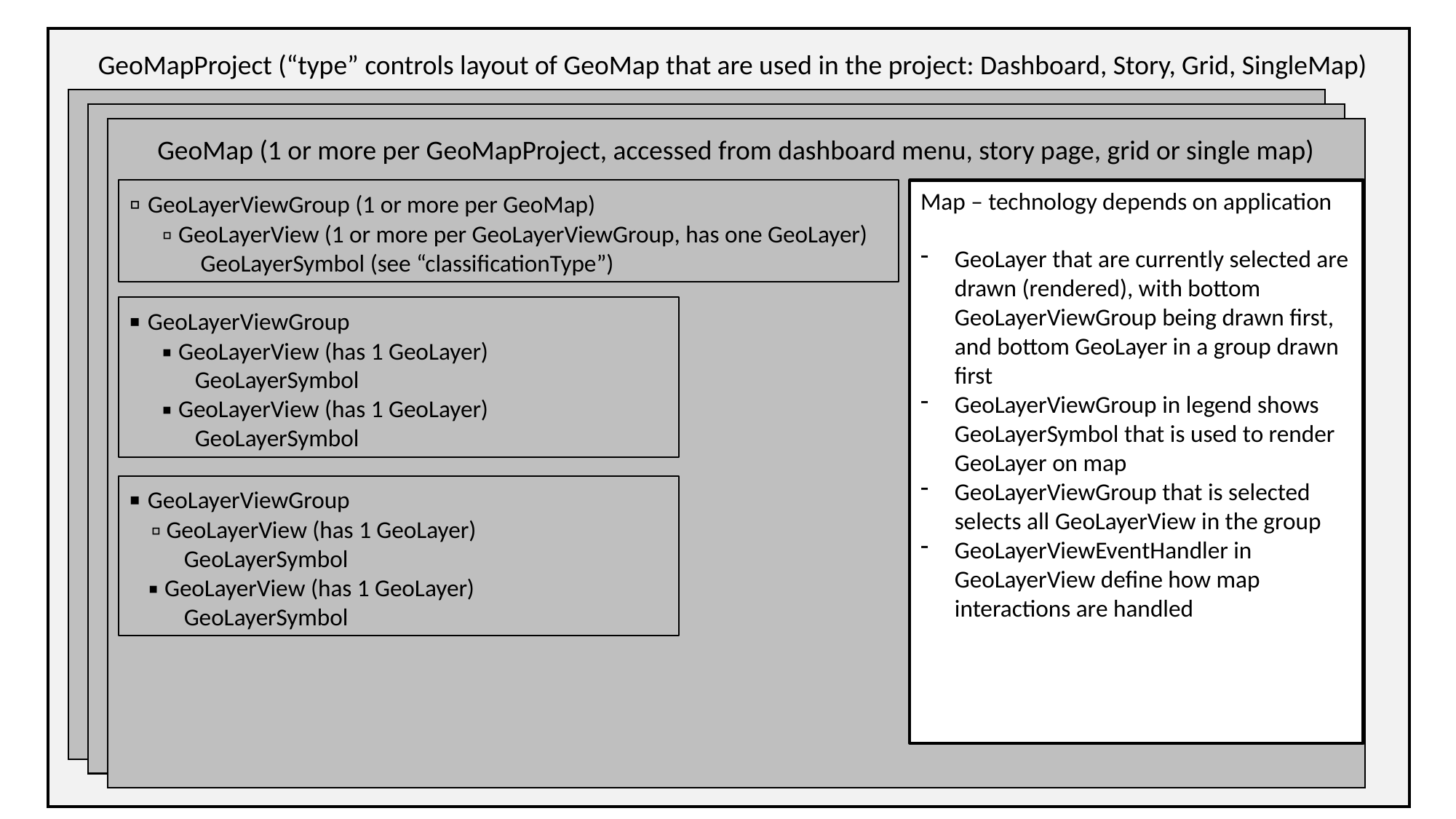

GeoMapProject (“type” controls layout of GeoMap that are used in the project: Dashboard, Story, Grid, SingleMap)

GeoMap (1 or more per GeoMapProject, accessed from dashboard menu, story page, grid or single map)
▫ GeoLayerViewGroup (1 or more per GeoMap)
      ▫ GeoLayerView (1 or more per GeoLayerViewGroup, has one GeoLayer)
             GeoLayerSymbol (see “classificationType”)
Map – technology depends on application

GeoLayer that are currently selected are drawn (rendered), with bottom GeoLayerViewGroup being drawn first, and bottom GeoLayer in a group drawn first
GeoLayerViewGroup in legend shows GeoLayerSymbol that is used to render GeoLayer on map
GeoLayerViewGroup that is selected selects all GeoLayerView in the group
GeoLayerViewEventHandler in GeoLayerView define how map interactions are handled

▪ GeoLayerViewGroup
      ▪ GeoLayerView (has 1 GeoLayer)
            GeoLayerSymbol
      ▪ GeoLayerView (has 1 GeoLayer)
            GeoLayerSymbol
▪ GeoLayerViewGroup
    ▫ GeoLayerView (has 1 GeoLayer)
          GeoLayerSymbol
   ▪ GeoLayerView (has 1 GeoLayer)
          GeoLayerSymbol